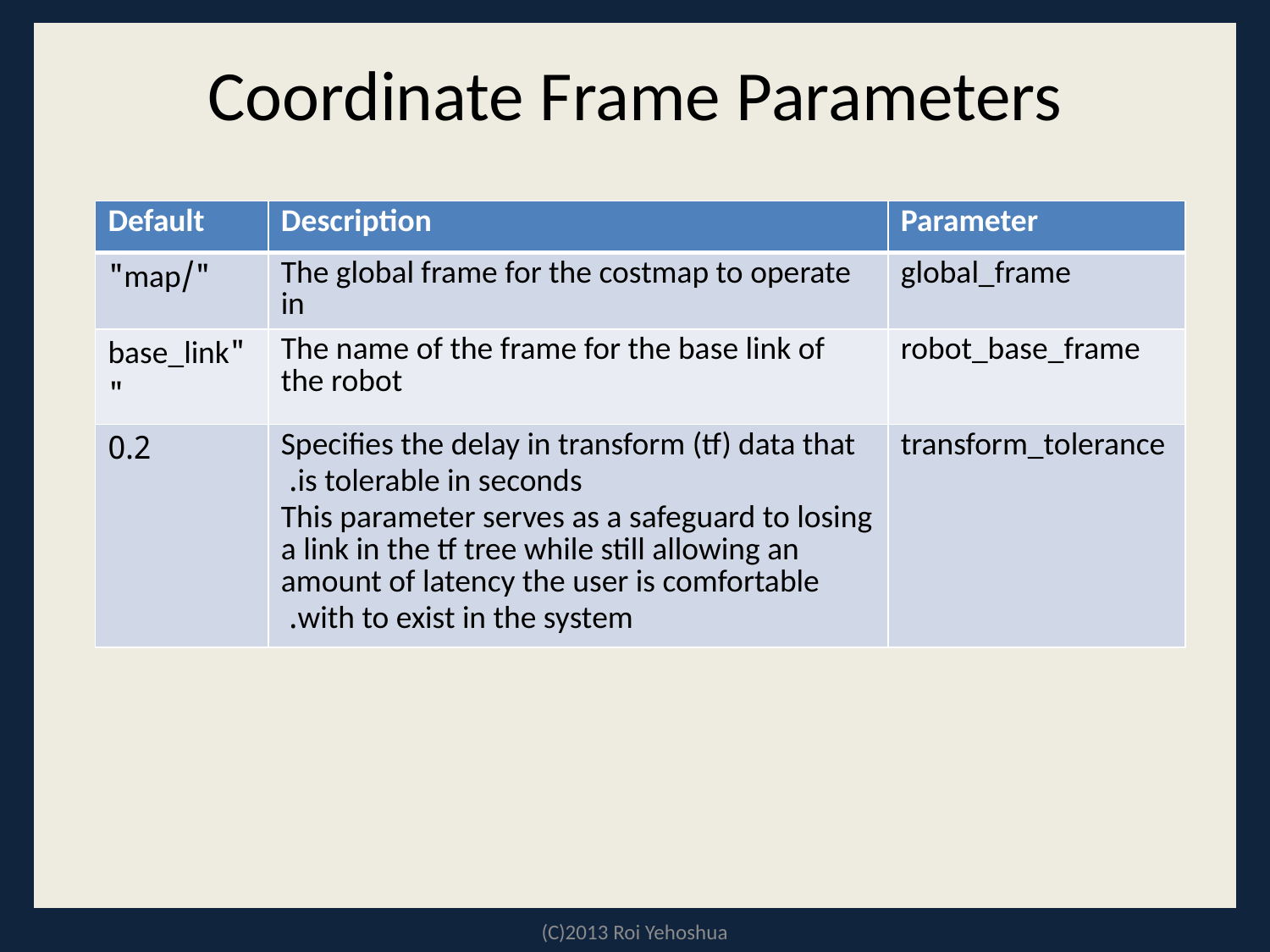

# Coordinate Frame Parameters
| Default | Description | Parameter |
| --- | --- | --- |
| "/map" | The global frame for the costmap to operate in | global\_frame |
| "base\_link" | The name of the frame for the base link of the robot | robot\_base\_frame |
| 0.2 | Specifies the delay in transform (tf) data that is tolerable in seconds. This parameter serves as a safeguard to losing a link in the tf tree while still allowing an amount of latency the user is comfortable with to exist in the system. | transform\_tolerance |
(C)2013 Roi Yehoshua